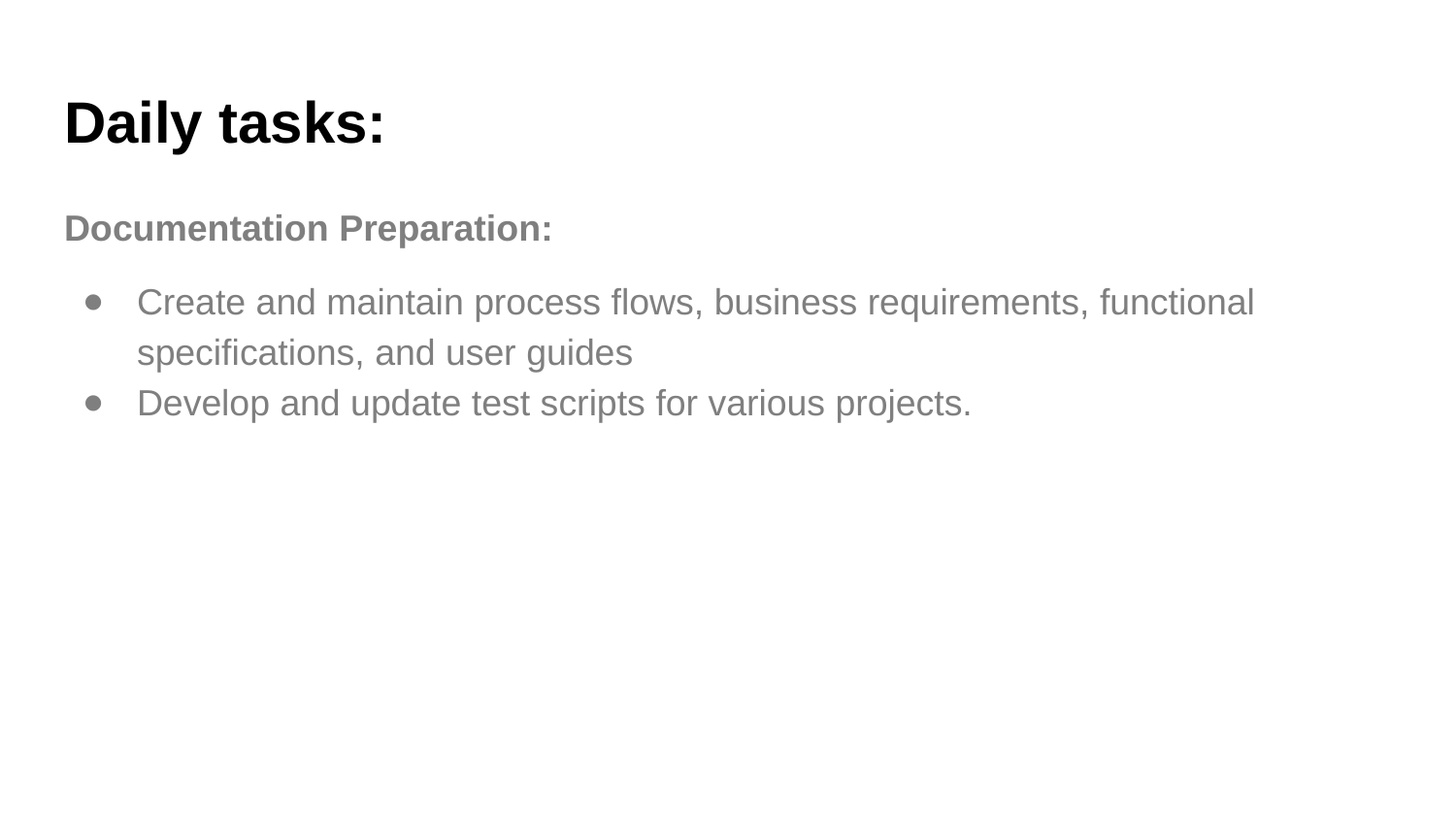

# Daily tasks:
Documentation Preparation:
Create and maintain process flows, business requirements, functional specifications, and user guides
Develop and update test scripts for various projects.